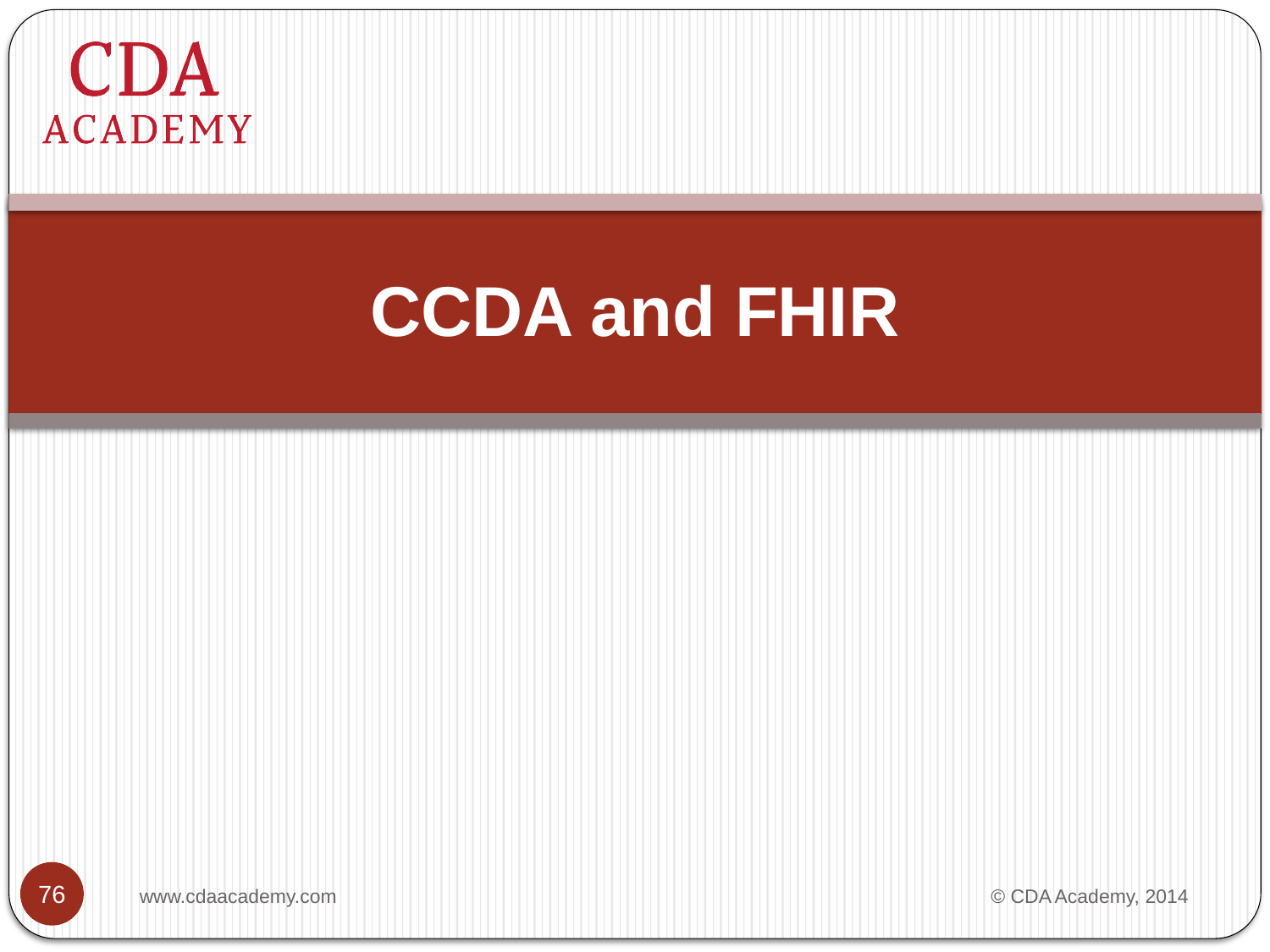

# CCDA and FHIR

76
www.cdaacademy.com
© CDA Academy, 2014